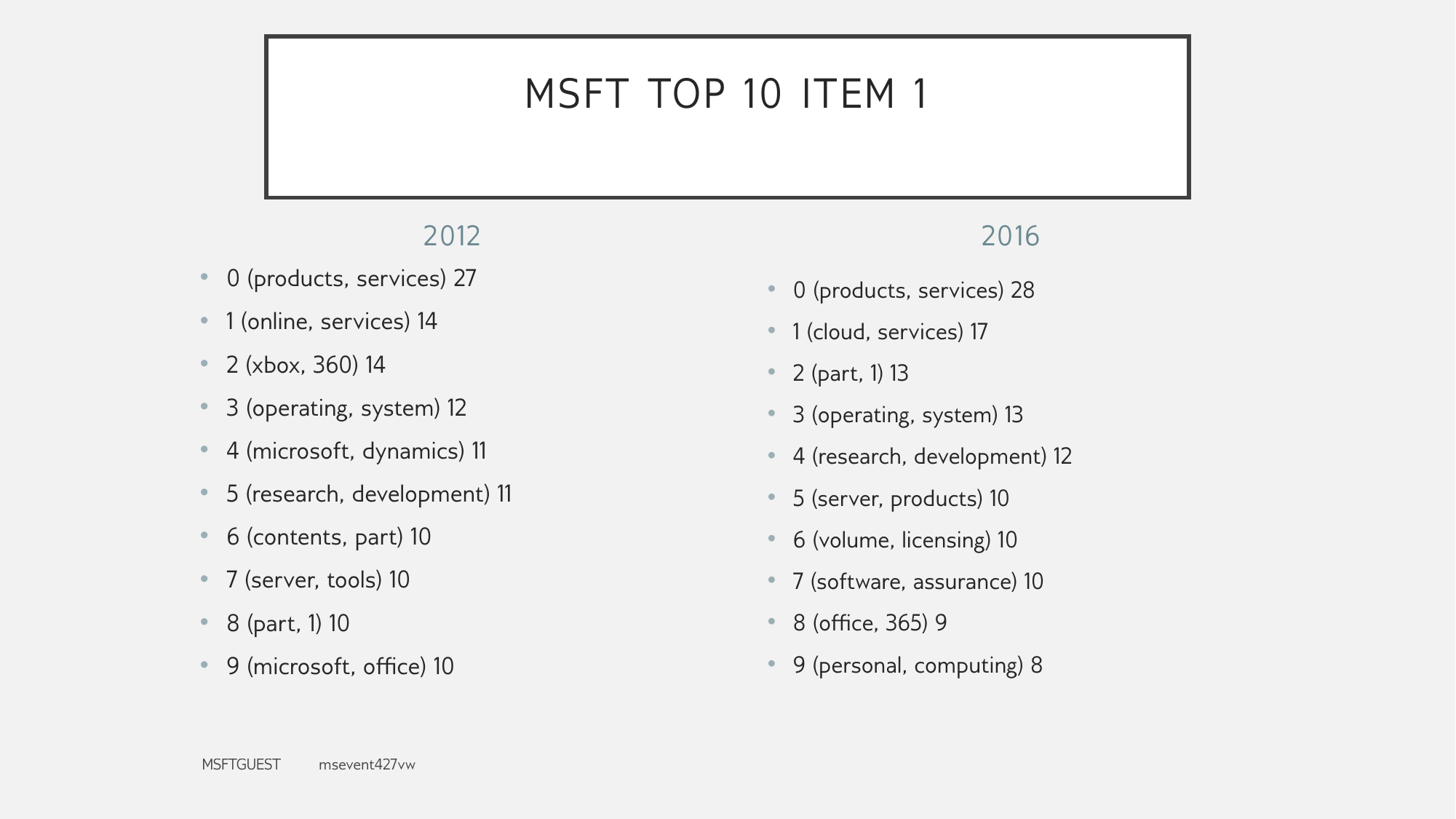

# MSFT top 10 Item 1
2012
2016
0 (products, services) 27
1 (online, services) 14
2 (xbox, 360) 14
3 (operating, system) 12
4 (microsoft, dynamics) 11
5 (research, development) 11
6 (contents, part) 10
7 (server, tools) 10
8 (part, 1) 10
9 (microsoft, office) 10
0 (products, services) 28
1 (cloud, services) 17
2 (part, 1) 13
3 (operating, system) 13
4 (research, development) 12
5 (server, products) 10
6 (volume, licensing) 10
7 (software, assurance) 10
8 (office, 365) 9
9 (personal, computing) 8
MSFTGUEST        msevent427vw